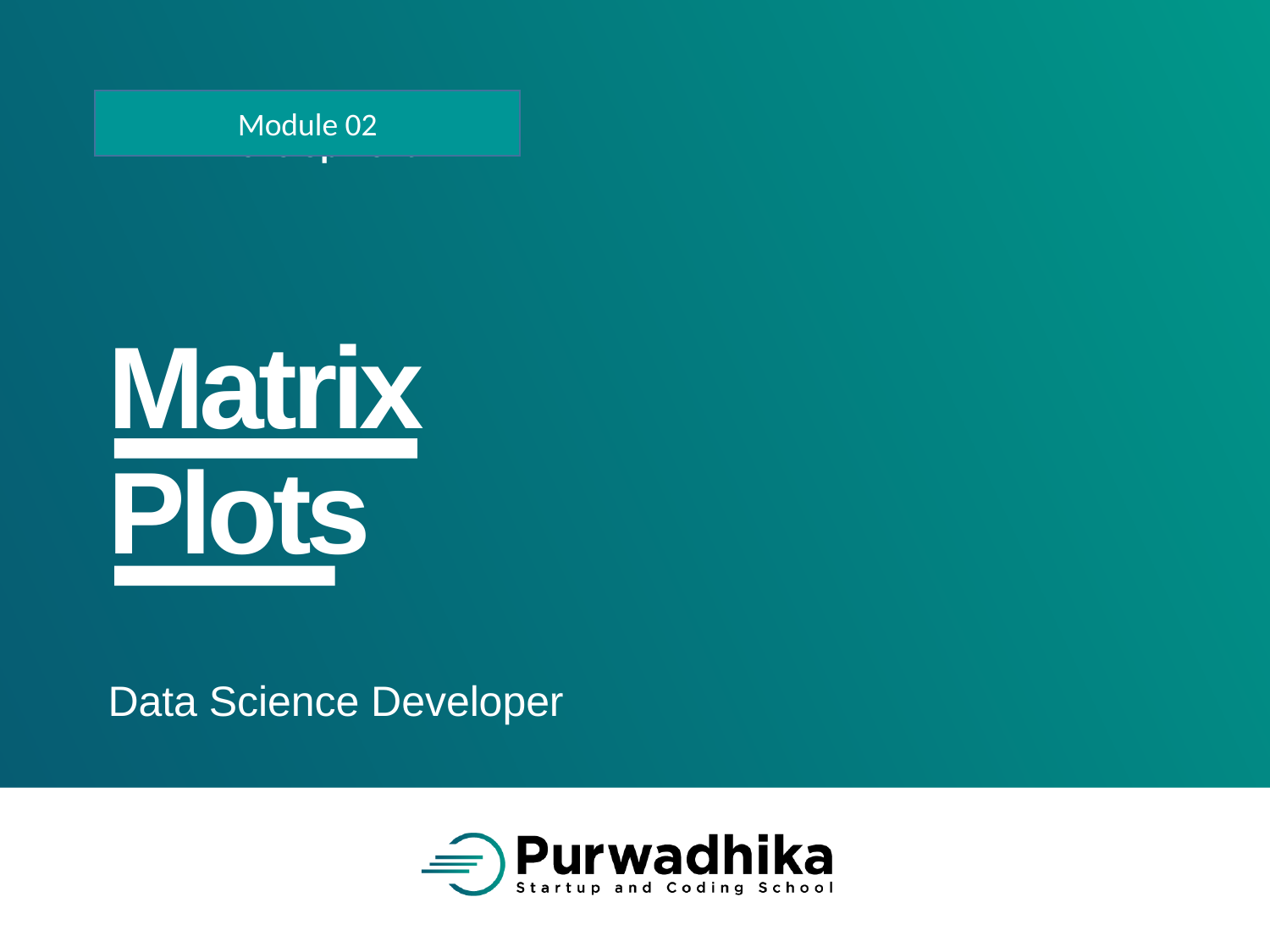

Module 02
# Matrix Plots

Data Science Developer